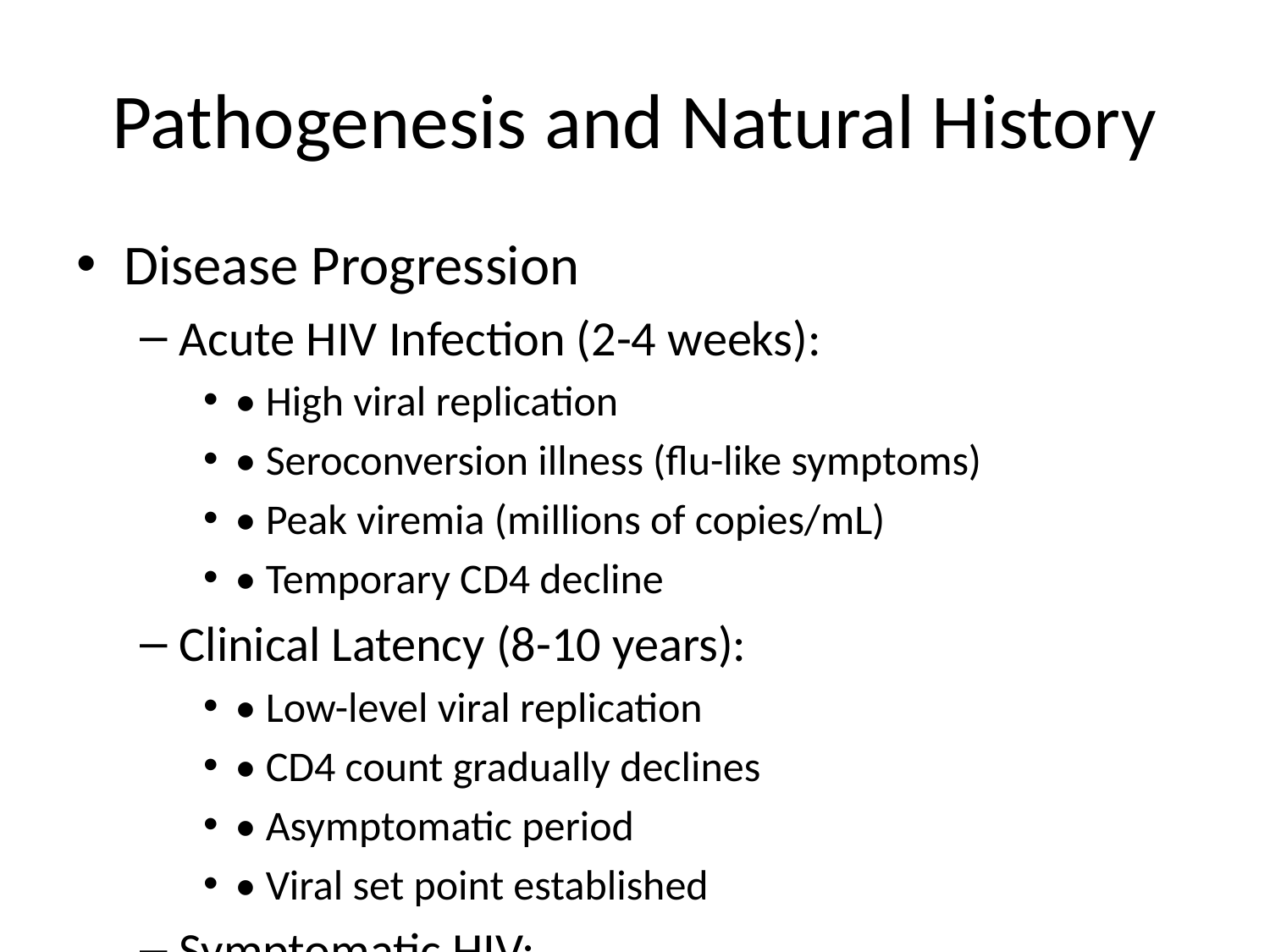

# Pathogenesis and Natural History
Disease Progression
Acute HIV Infection (2-4 weeks):
• High viral replication
• Seroconversion illness (flu-like symptoms)
• Peak viremia (millions of copies/mL)
• Temporary CD4 decline
Clinical Latency (8-10 years):
• Low-level viral replication
• CD4 count gradually declines
• Asymptomatic period
• Viral set point established
Symptomatic HIV:
• CD4 <500 cells/μL
• Persistent generalized lymphadenopathy
• Weight loss, fatigue
• Opportunistic infections
AIDS (CD4 <200 cells/μL):
• Severe immunosuppression
• Life-threatening opportunistic infections
• Malignancies
• Death if untreated